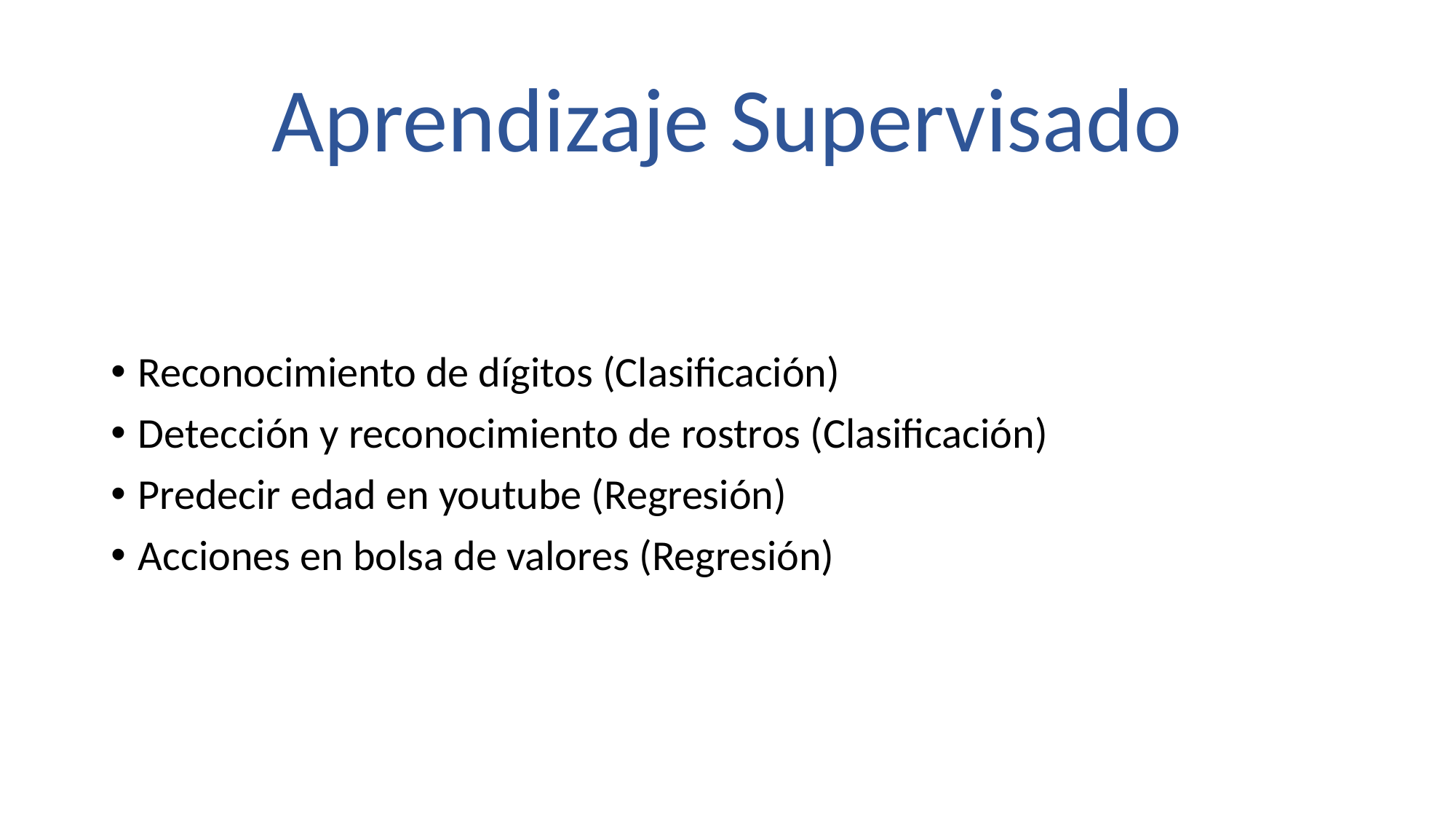

# Aprendizaje Supervisado

Reconocimiento de dígitos (Clasificación)
Detección y reconocimiento de rostros (Clasificación)
Predecir edad en youtube (Regresión)
Acciones en bolsa de valores (Regresión)